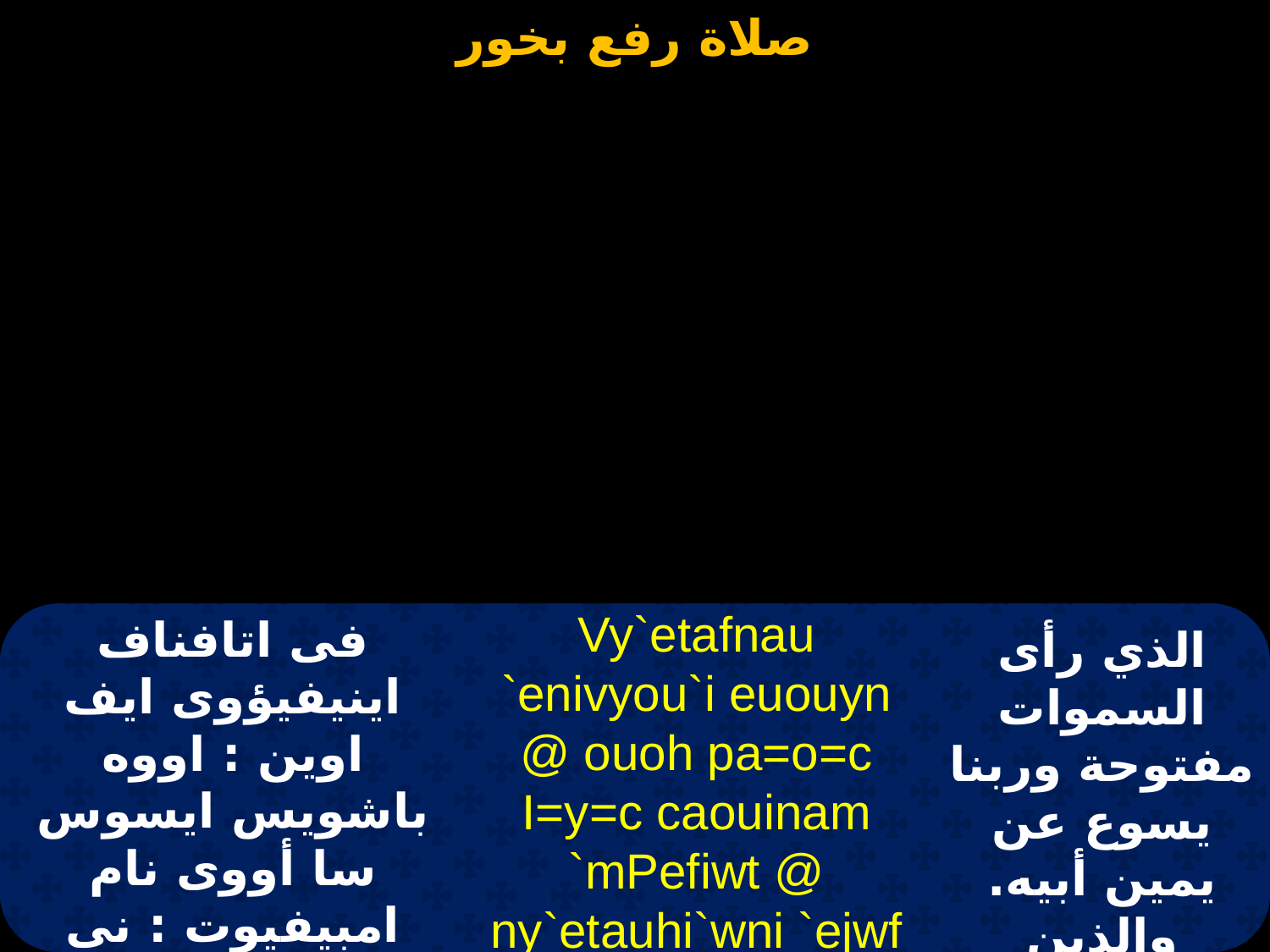

Vy`etafnau `enivyou`i euouyn @ ouoh pa=o=c I=y=c caouinam `mPefiwt @ ny`etauhi`wni `ejwf @ naftwbh `nca pououjai
فى اتافناف اينيفيؤوى ايف اوين : اووه باشويس ايسوس سا أووى نام امبيفيوت : نى اتاف هيؤنى ايجوف : ناف توبه انصا بوأوجاى .
الذي رأى السموات مفتوحة وربنا يسوع عن يمين أبيه. والذين يرجمونه كان يطلب عن خلاصهم